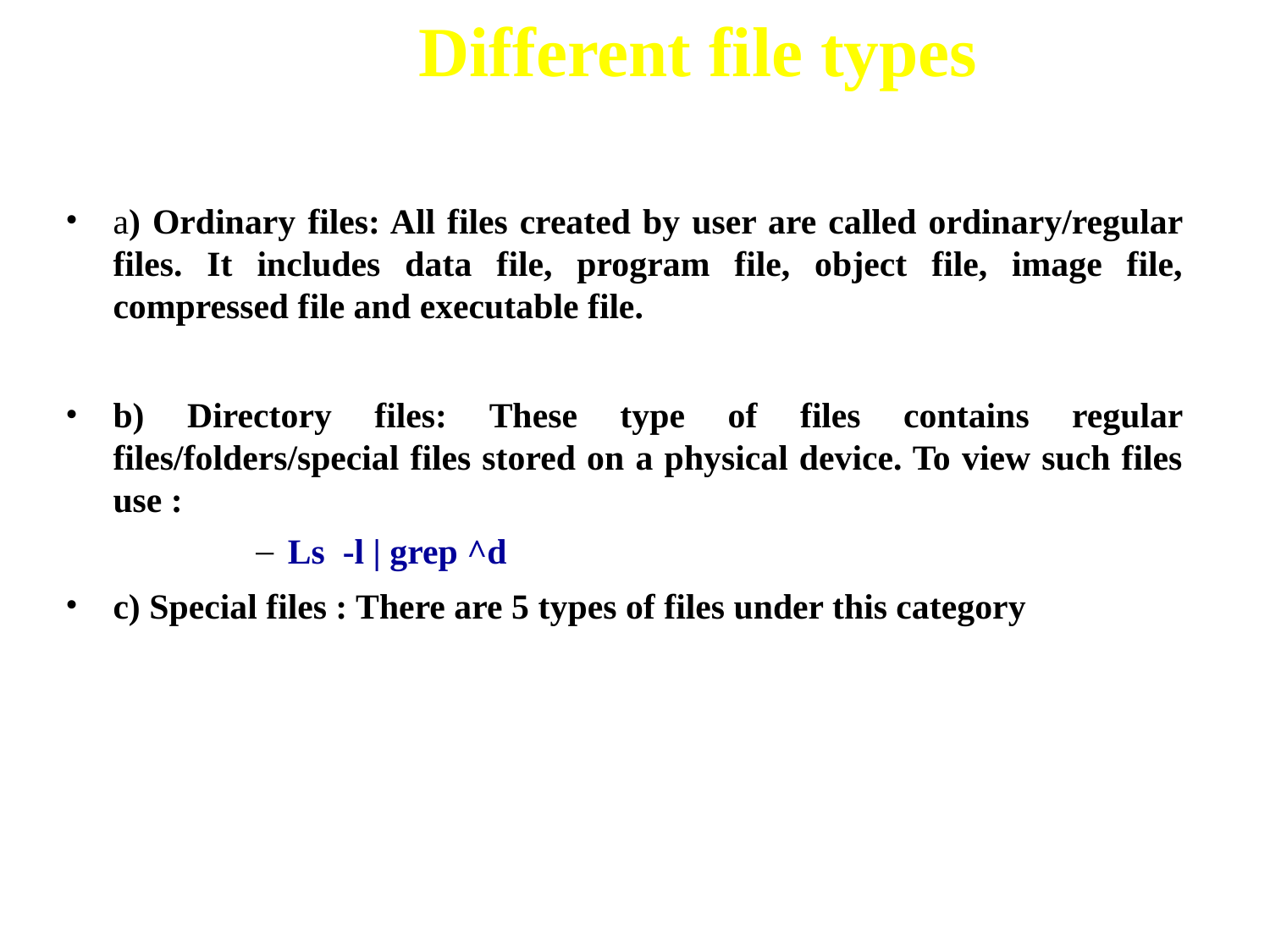

# Different file types

a) Ordinary files: All files created by user are called ordinary/regular files. It includes data file, program file, object file, image file, compressed file and executable file.

b) Directory files: These type of files contains regular files/folders/special files stored on a physical device. To view such files use :
Ls  -l | grep ^d
c) Special files : There are 5 types of files under this category